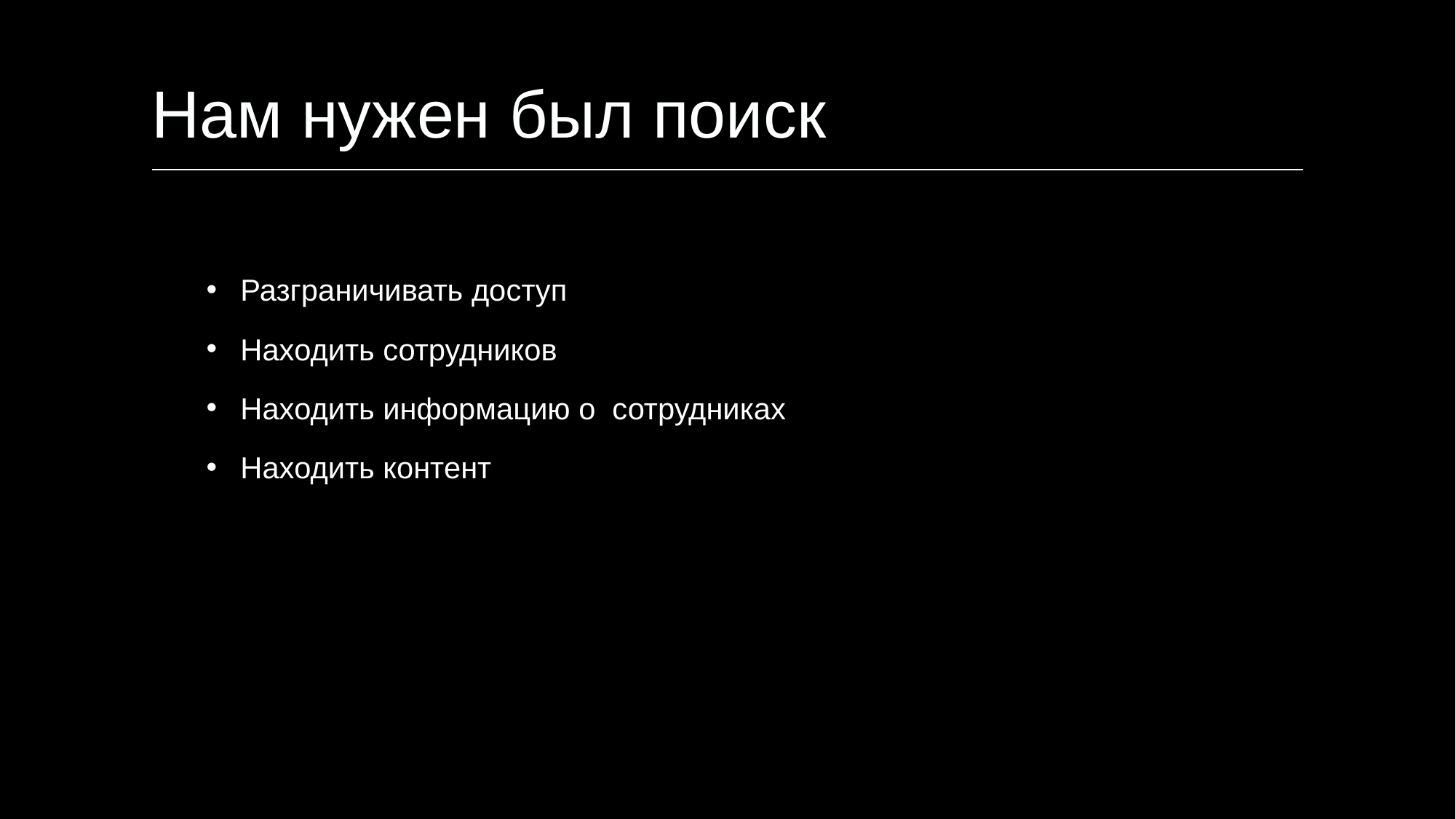

# Нам нужен был поиск

Разграничивать доступ
Находить сотрудников
Находить информацию о  сотрудниках
Находить контент